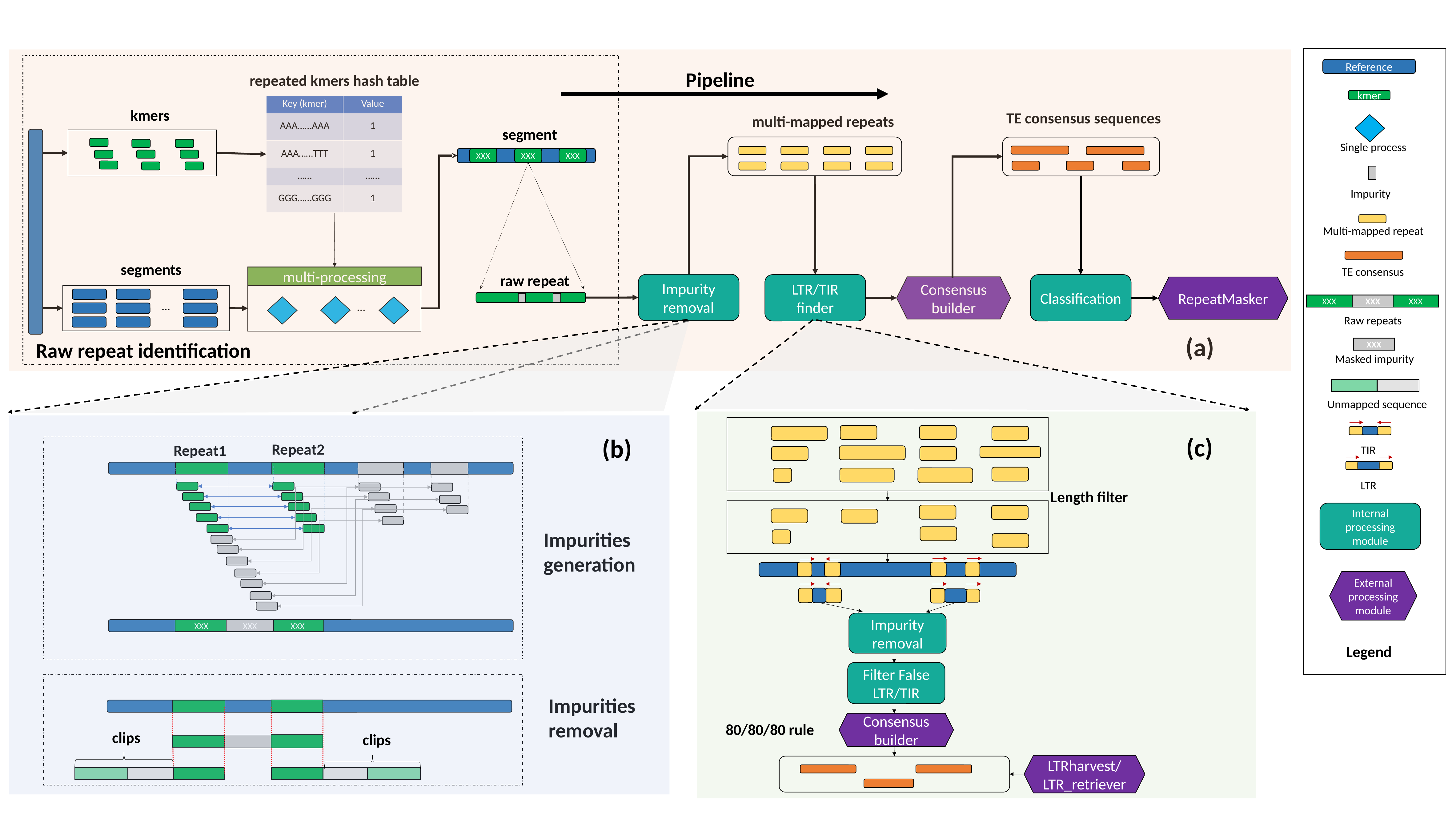

Reference
Pipeline
repeated kmers hash table
kmer
| Key (kmer) | Value |
| --- | --- |
| AAA……AAA | 1 |
| AAA……TTT | 1 |
| …… | …… |
| GGG……GGG | 1 |
kmers
TE consensus sequences
multi-mapped repeats

segment

Single process

XXX
XXX

XXX

Impurity

Multi-mapped repeat

segments
TE consensus
multi-processing
raw repeat
Impurity removal
LTR/TIR finder
Classification
Consensus builder
RepeatMasker

XXX
XXX
XXX
…

…

Raw repeats

(a)
Raw repeat identification
XXX
Masked impurity

Unmapped sequence

(c)
(b)

Repeat2
Repeat1
TIR

LTR

Length filter

Internal processing module

Impurities generation

External processing module

Impurity removal
XXX
XXX
XXX

Legend
Filter False LTR/TIR

Impurities removal

Consensus builder

80/80/80 rule
clips
clips

LTRharvest/
LTR_retriever